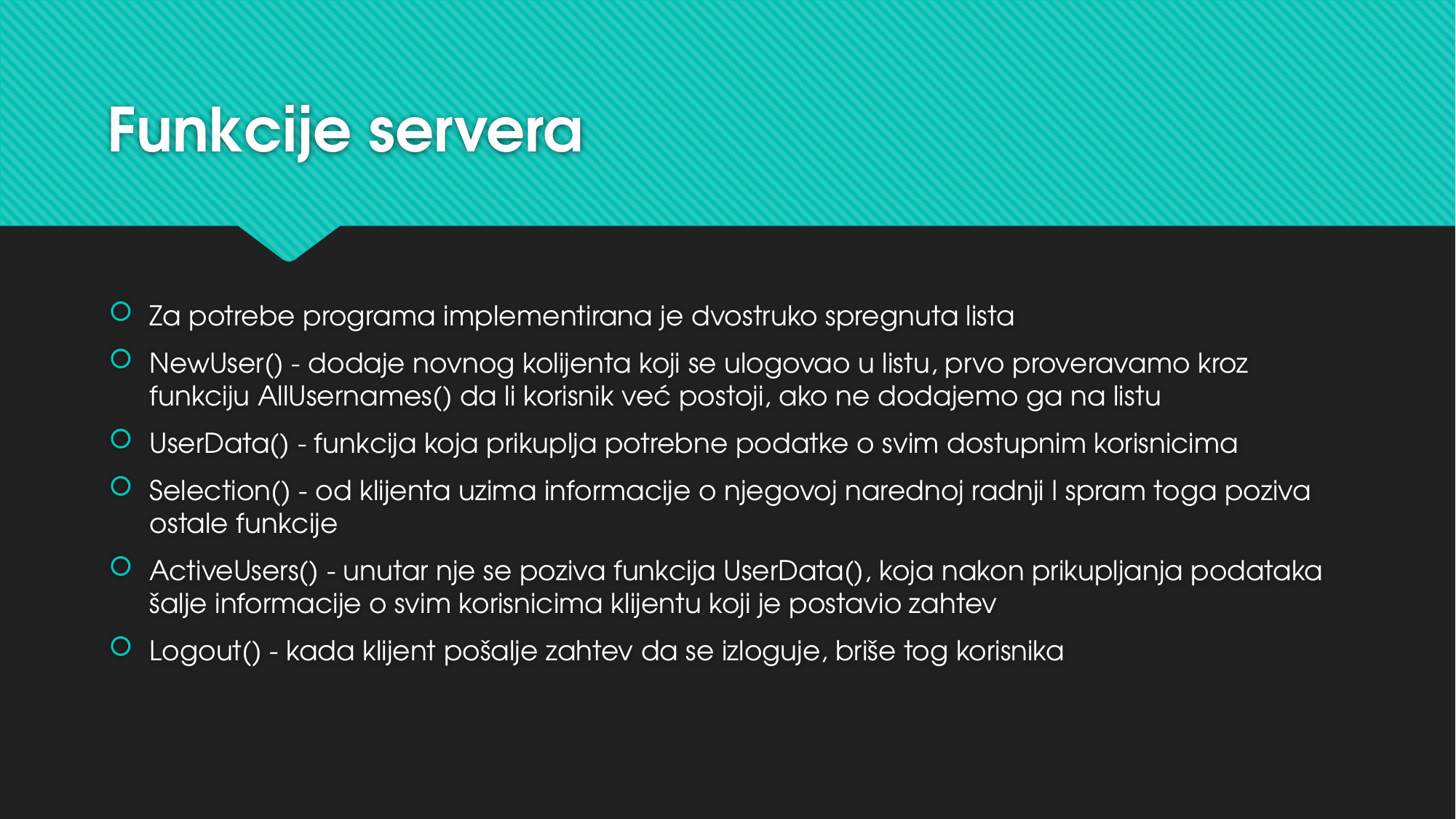

# Funkcije servera
Za potrebe programa implementirana je dvostruko spregnuta lista
NewUser() - dodaje novnog kolijenta koji se ulogovao u listu, prvo proveravamo kroz funkciju AllUsernames() da li korisnik već postoji, ako ne dodajemo ga na listu
UserData() - funkcija koja prikuplja potrebne podatke o svim dostupnim korisnicima
Selection() - od klijenta uzima informacije o njegovoj narednoj radnji I spram toga poziva ostale funkcije
ActiveUsers() - unutar nje se poziva funkcija UserData(), koja nakon prikupljanja podataka šalje informacije o svim korisnicima klijentu koji je postavio zahtev
Logout() - kada klijent pošalje zahtev da se izloguje, briše tog korisnika